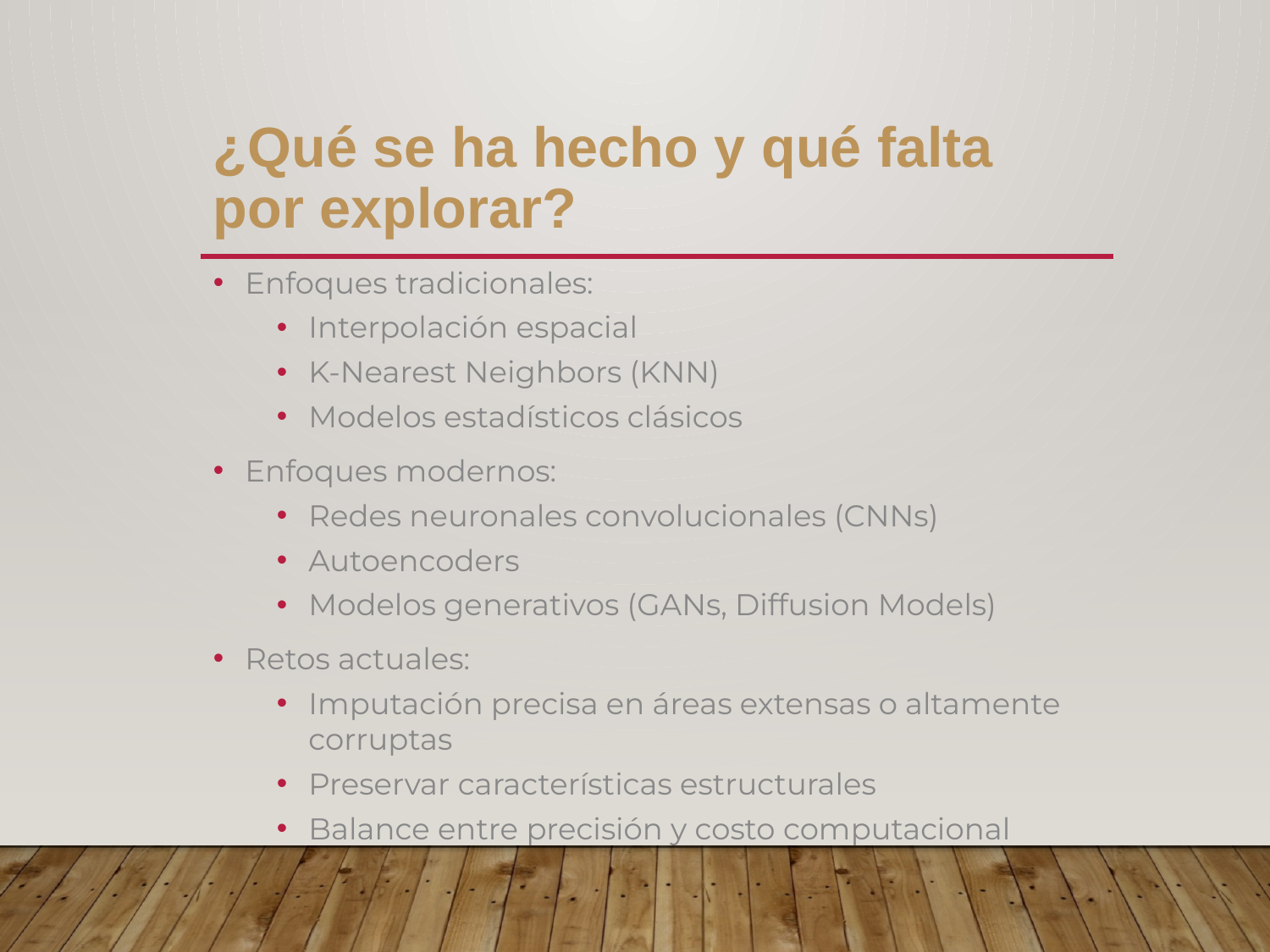

# ¿Qué se ha hecho y qué falta por explorar?
Enfoques tradicionales:
Interpolación espacial
K-Nearest Neighbors (KNN)
Modelos estadísticos clásicos
Enfoques modernos:
Redes neuronales convolucionales (CNNs)
Autoencoders
Modelos generativos (GANs, Diffusion Models)
Retos actuales:
Imputación precisa en áreas extensas o altamente corruptas
Preservar características estructurales
Balance entre precisión y costo computacional